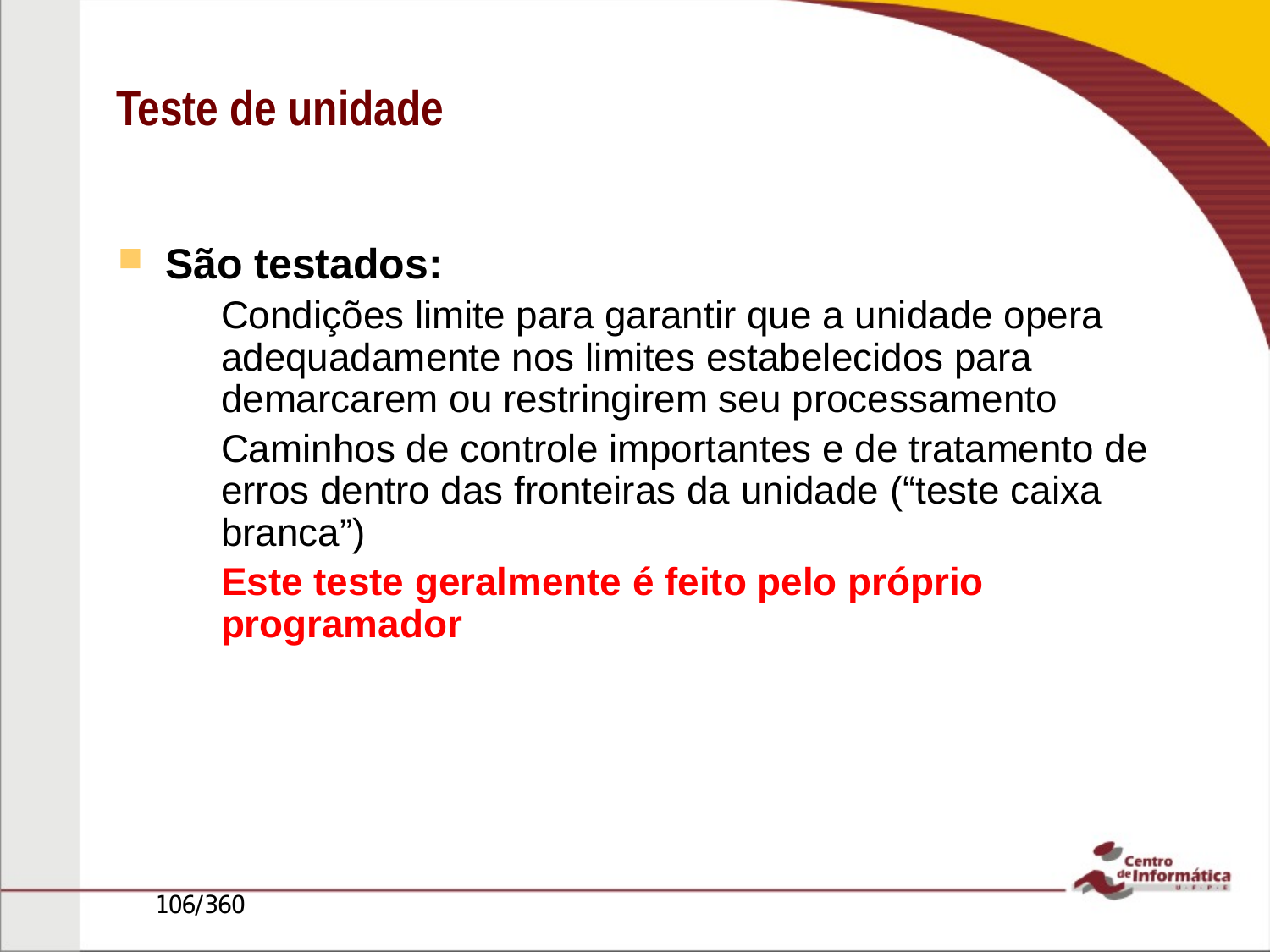

Teste de unidade
São testados:
Condições limite para garantir que a unidade opera adequadamente nos limites estabelecidos para demarcarem ou restringirem seu processamento
Caminhos de controle importantes e de tratamento de erros dentro das fronteiras da unidade (“teste caixa branca”)
Este teste geralmente é feito pelo próprio programador
106/360